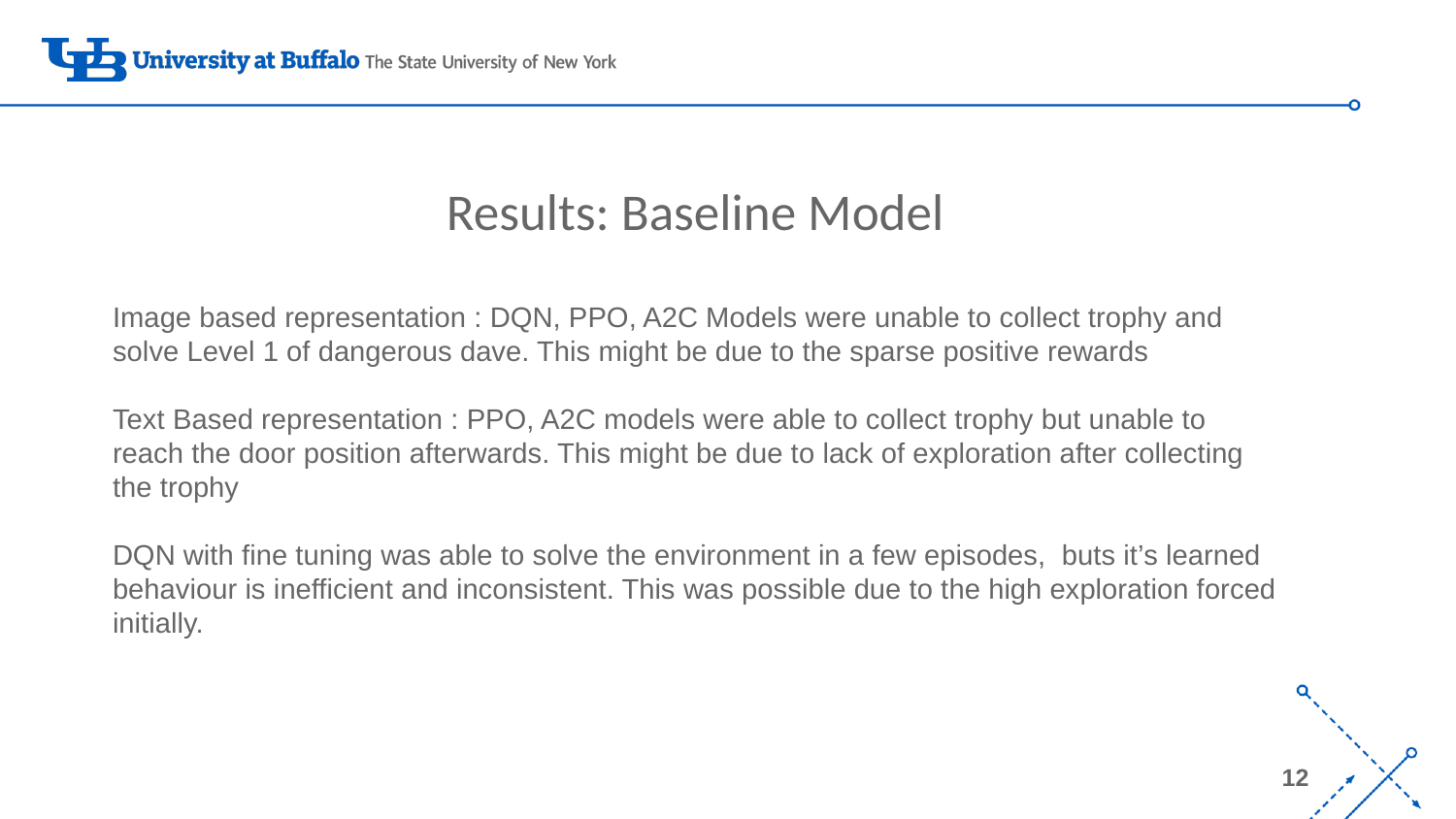

# Results: Baseline Model
Image based representation : DQN, PPO, A2C Models were unable to collect trophy and solve Level 1 of dangerous dave. This might be due to the sparse positive rewards

Text Based representation : PPO, A2C models were able to collect trophy but unable to reach the door position afterwards. This might be due to lack of exploration after collecting the trophy

DQN with fine tuning was able to solve the environment in a few episodes,  buts it’s learned behaviour is inefficient and inconsistent. This was possible due to the high exploration forced initially.